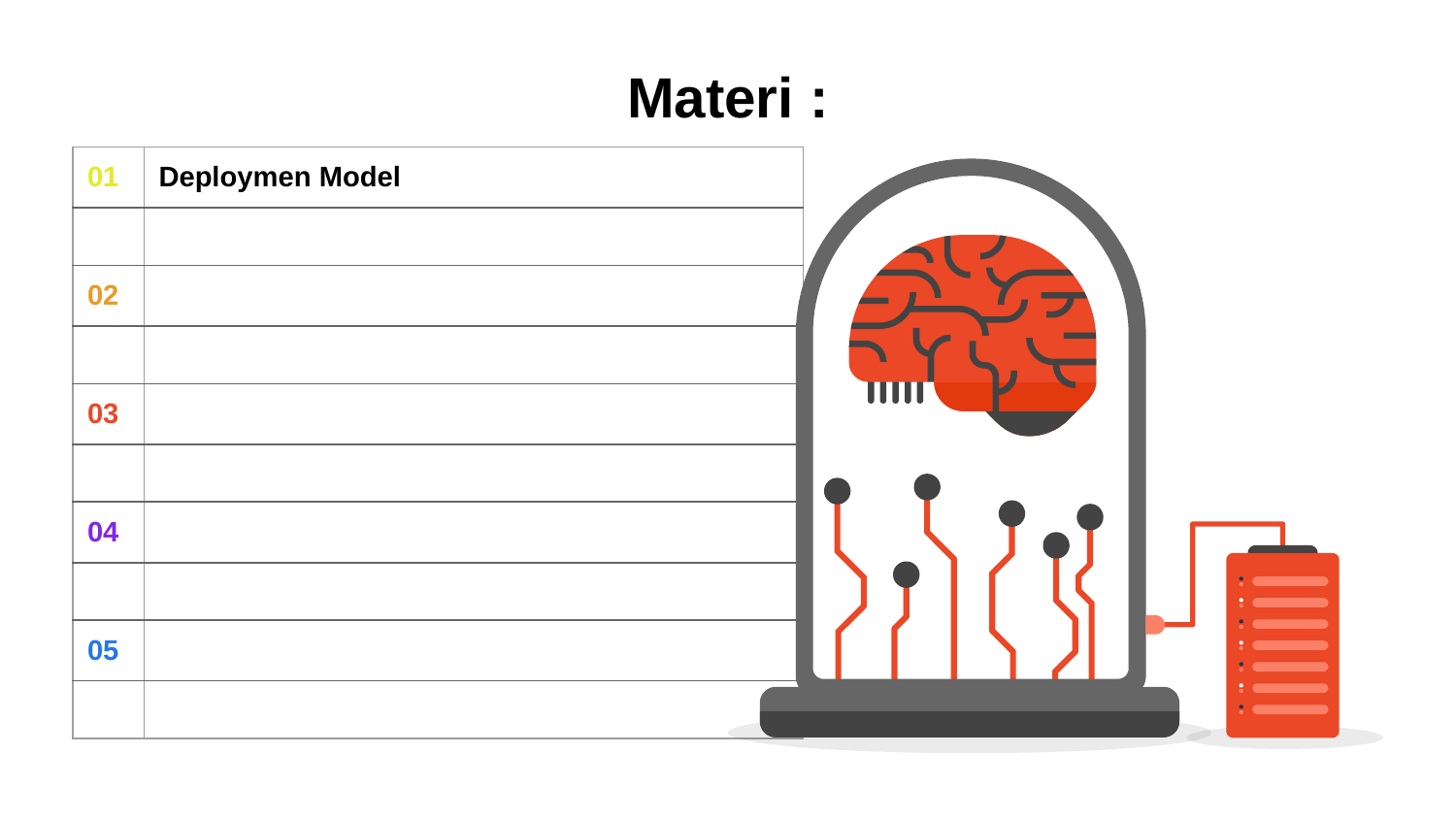

# Materi :
| 01 | Deploymen Model |
| --- | --- |
|  |  |
| 02 |  |
|  |  |
| 03 |  |
|  |  |
| 04 |  |
|  |  |
| 05 |  |
|  |  |